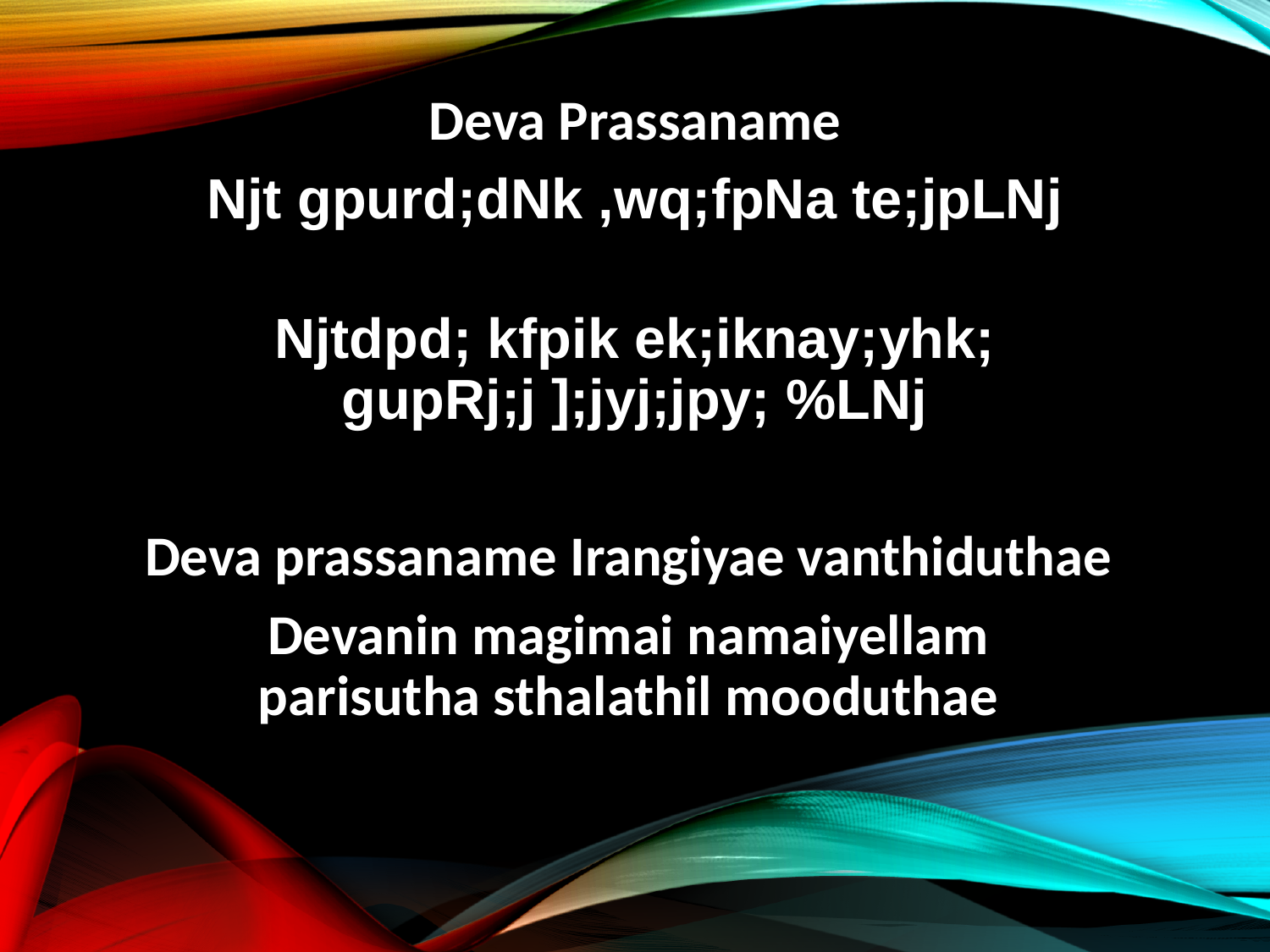

Deva Prassaname
Njt gpurd;dNk ,wq;fpNa te;jpLNj
Njtdpd; kfpik ek;iknay;yhk;
gupRj;j ];jyj;jpy; %LNj

Deva prassaname Irangiyae vanthiduthae
Devanin magimai namaiyellam
parisutha sthalathil mooduthae